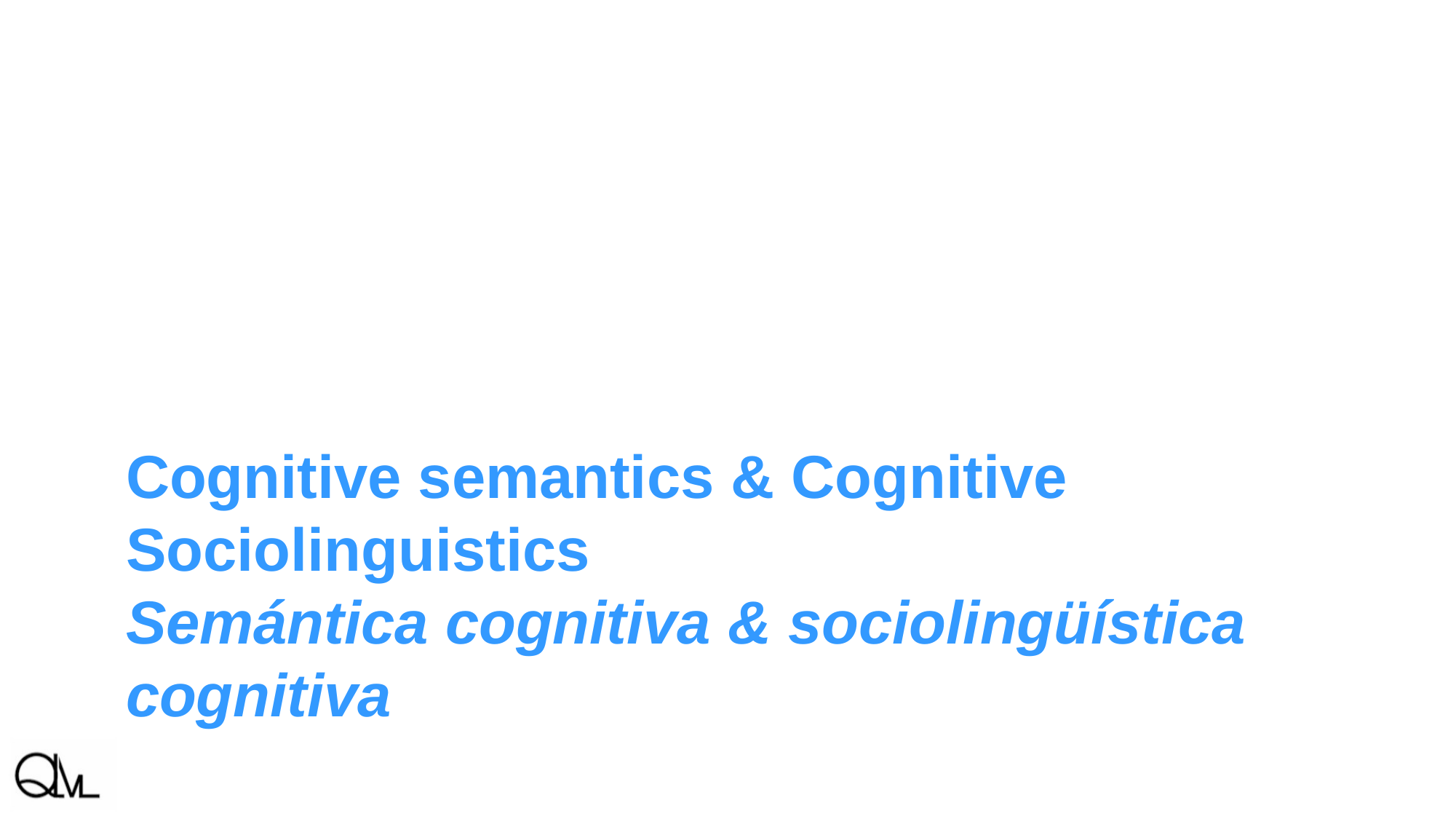

Cognitive semantics & Cognitive Sociolinguistics
Semántica cognitiva & sociolingüística cognitiva